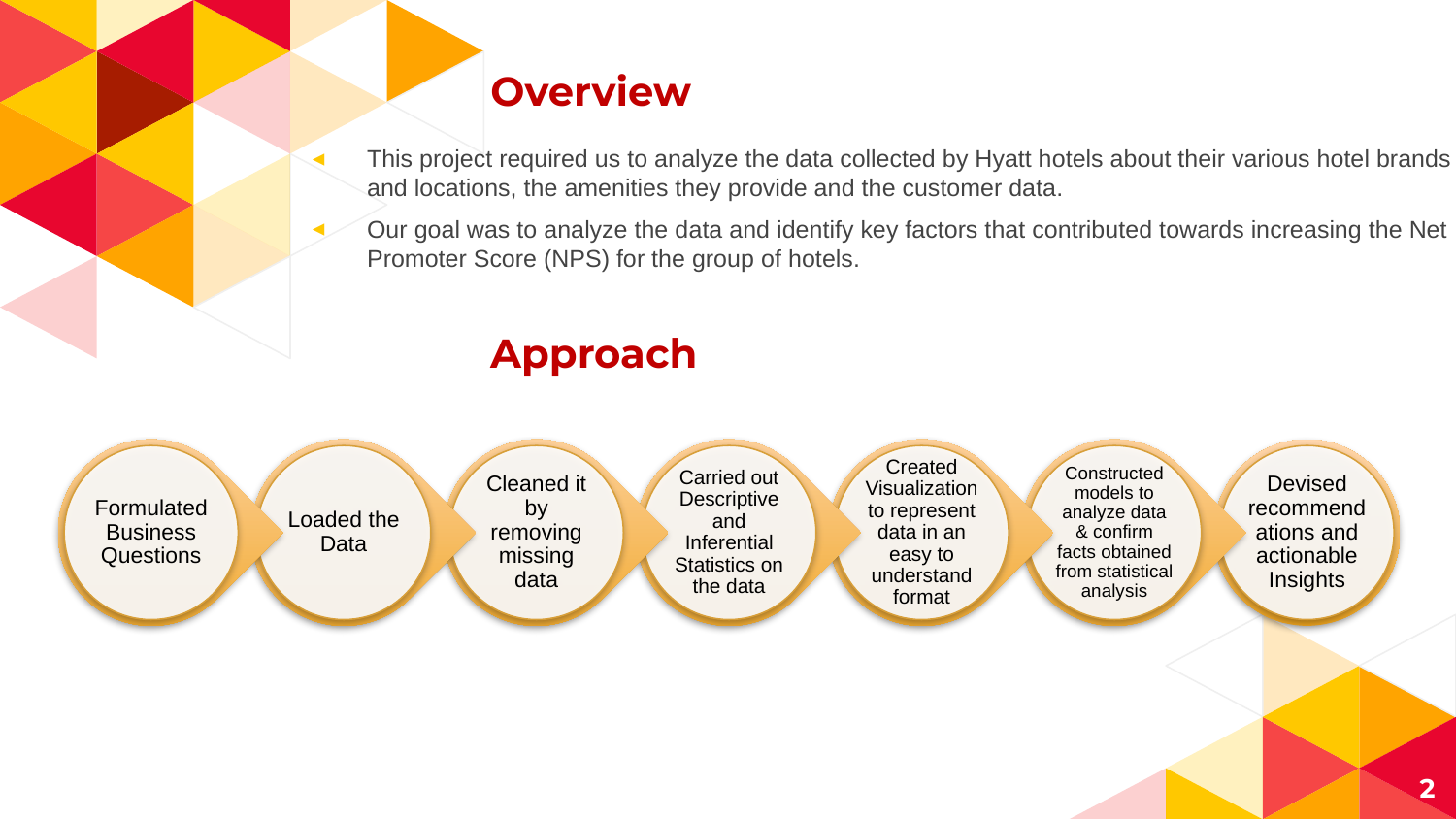

# Overview
This project required us to analyze the data collected by Hyatt hotels about their various hotel brands and locations, the amenities they provide and the customer data.
Our goal was to analyze the data and identify key factors that contributed towards increasing the Net Promoter Score (NPS) for the group of hotels.

Approach
Devised recommendations and actionable Insights
Constructed models to analyze data & confirm facts obtained from statistical analysis
Created Visualization to represent data in an easy to understand format
Carried out Descriptive and Inferential Statistics on the data
Cleaned it by removing missing data
Loaded the Data
Formulated Business Questions
2